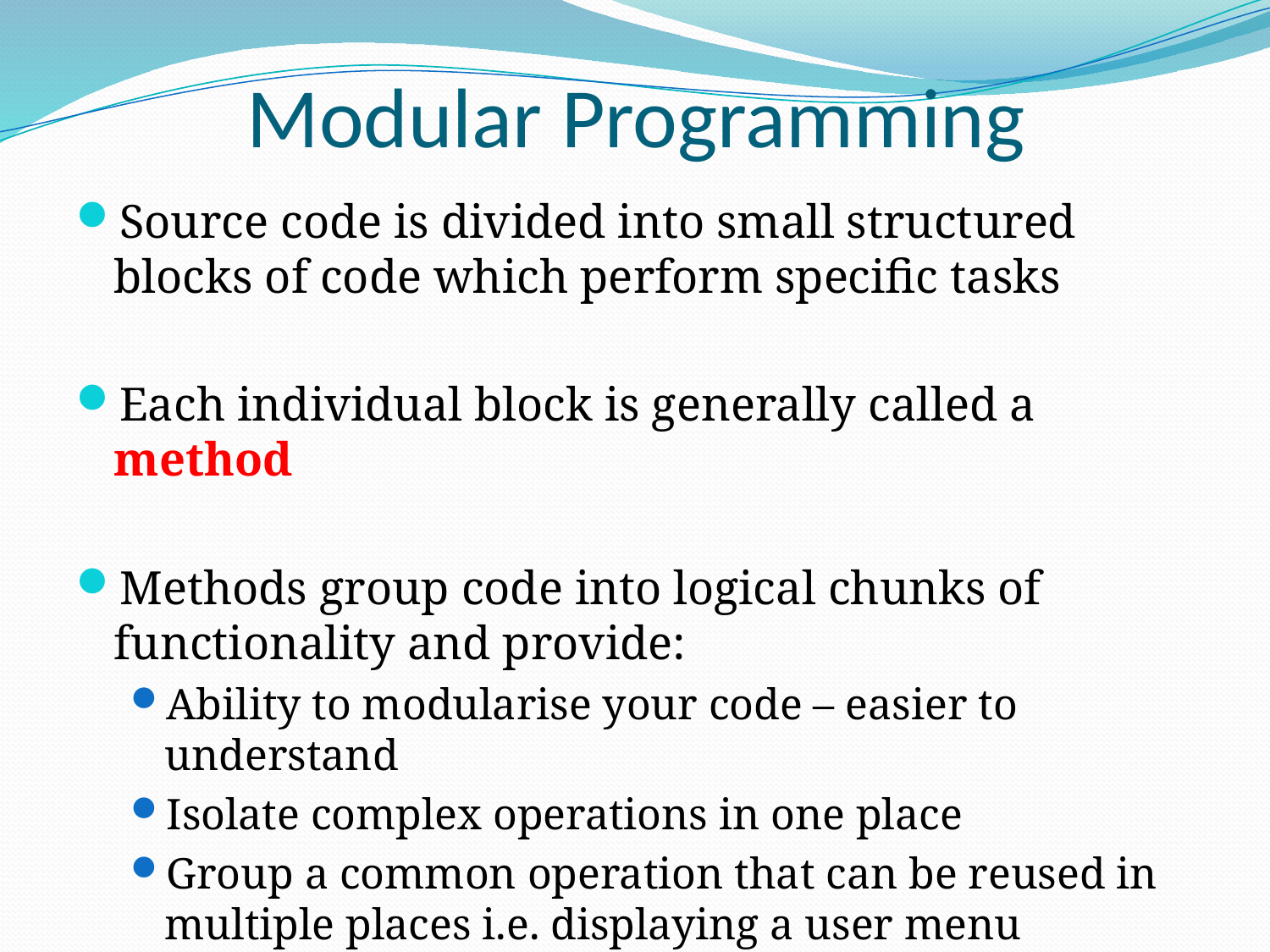

# Modular Programming
Source code is divided into small structured blocks of code which perform specific tasks

Each individual block is generally called a method

Methods group code into logical chunks of functionality and provide:
Ability to modularise your code – easier to understand
Isolate complex operations in one place
Group a common operation that can be reused in multiple places i.e. displaying a user menu